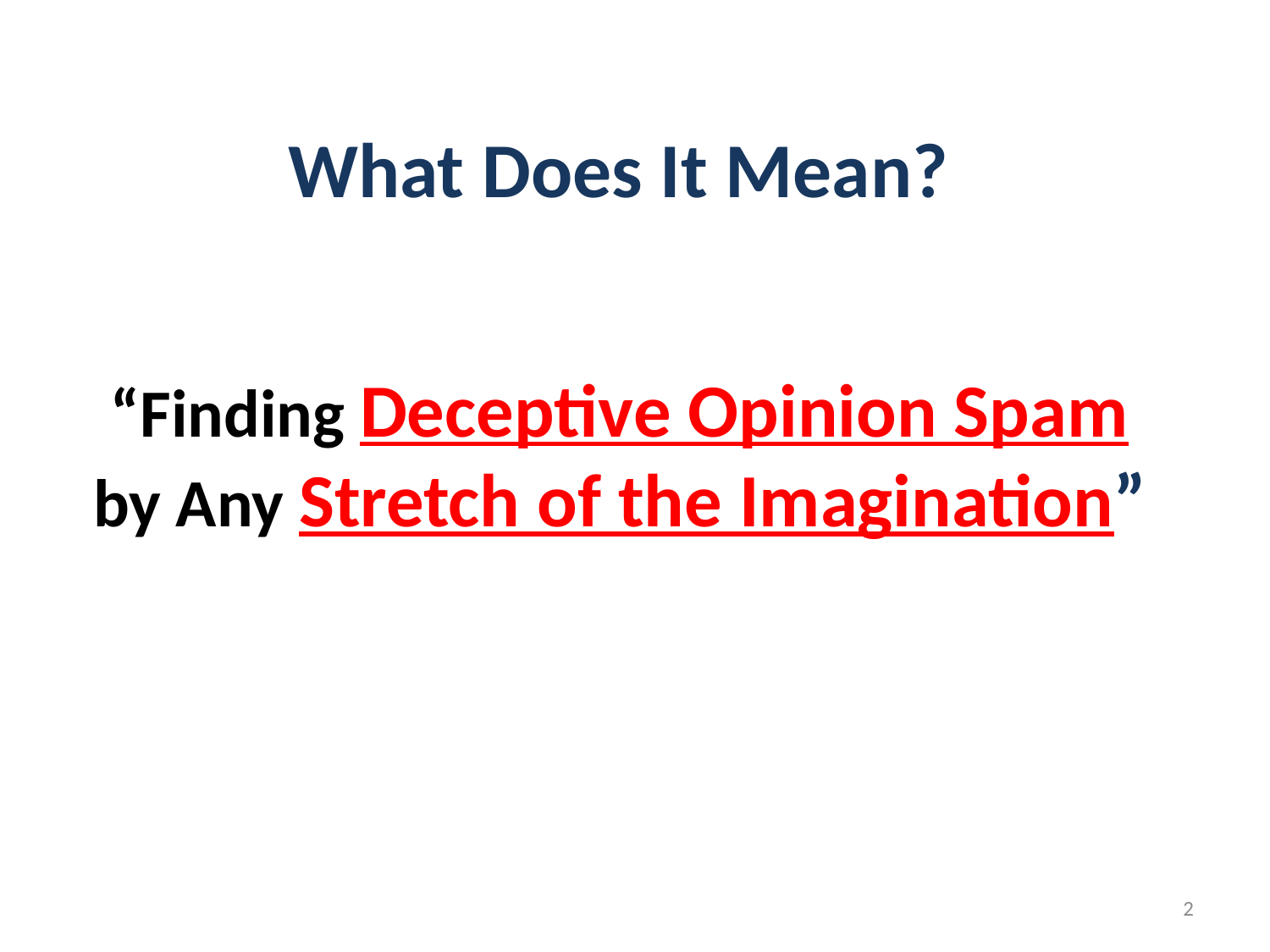

# What Does It Mean?
“Finding Deceptive Opinion Spam by Any Stretch of the Imagination”
2